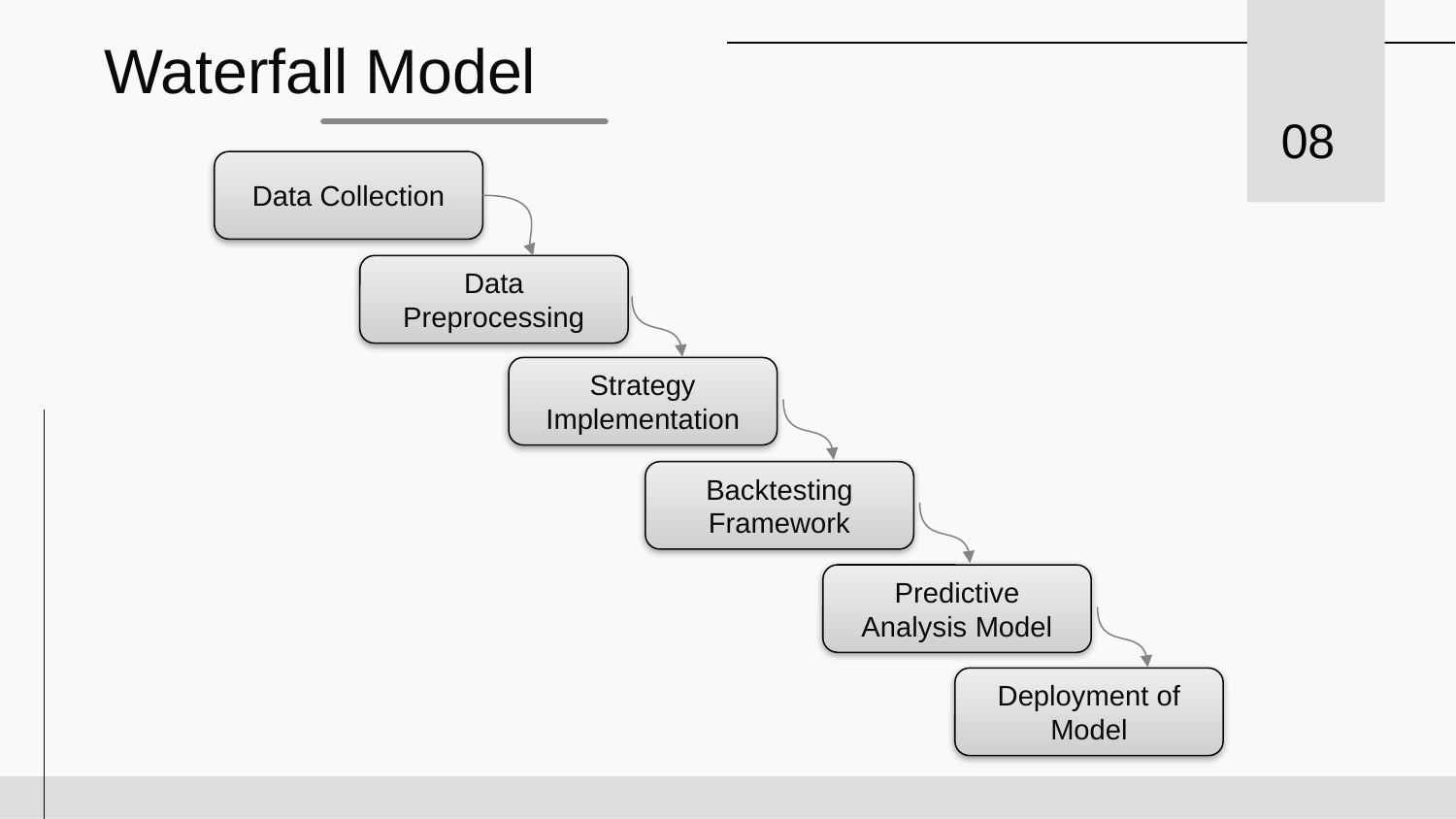

# Waterfall Model
08
Data Collection
Data Preprocessing
Strategy Implementation
Backtesting Framework
Predictive Analysis Model
Deployment of Model